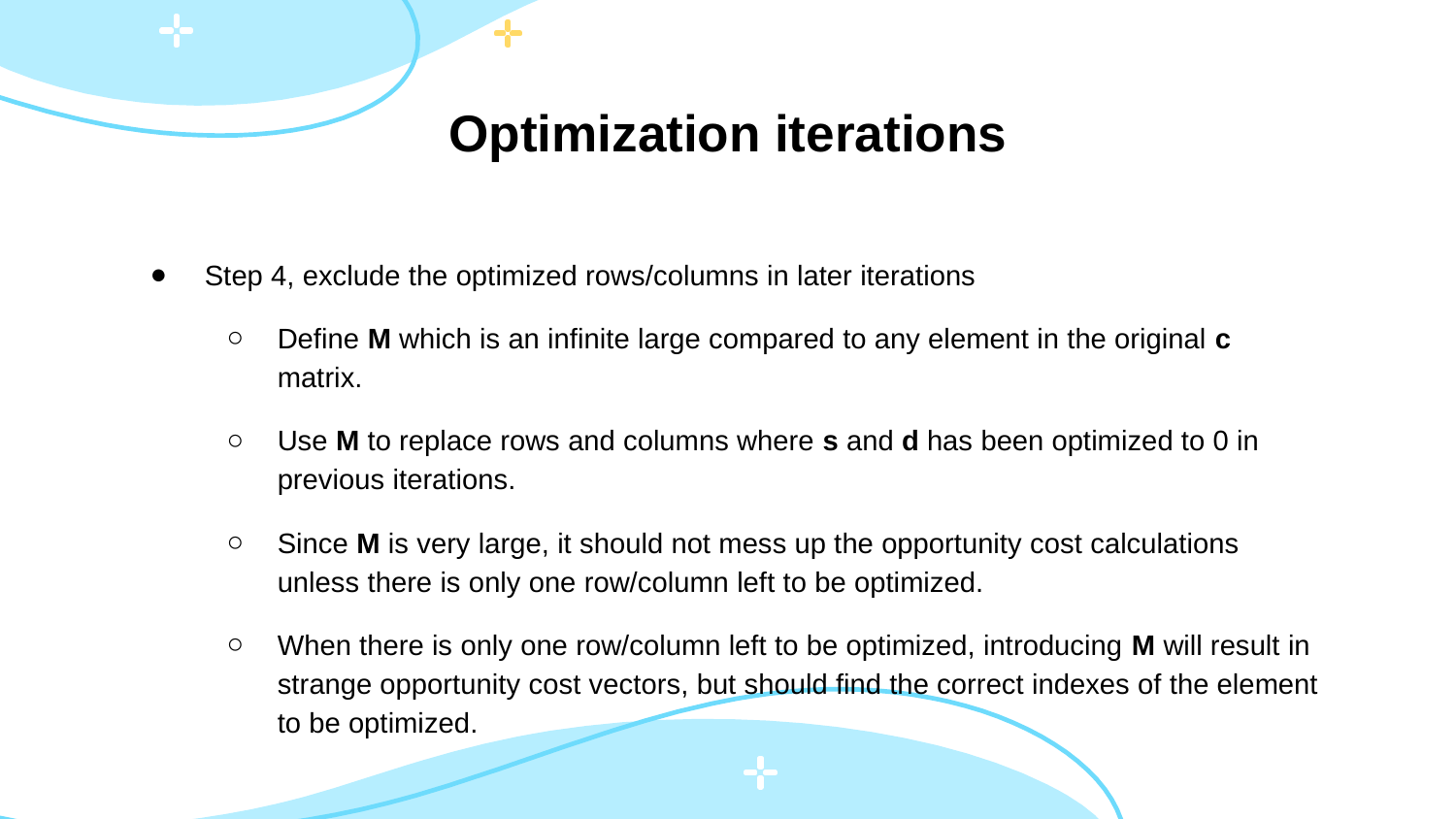

# Optimization iterations
Step 4, exclude the optimized rows/columns in later iterations
Define M which is an infinite large compared to any element in the original c matrix.
Use M to replace rows and columns where s and d has been optimized to 0 in previous iterations.
Since M is very large, it should not mess up the opportunity cost calculations unless there is only one row/column left to be optimized.
When there is only one row/column left to be optimized, introducing M will result in strange opportunity cost vectors, but should find the correct indexes of the element to be optimized.